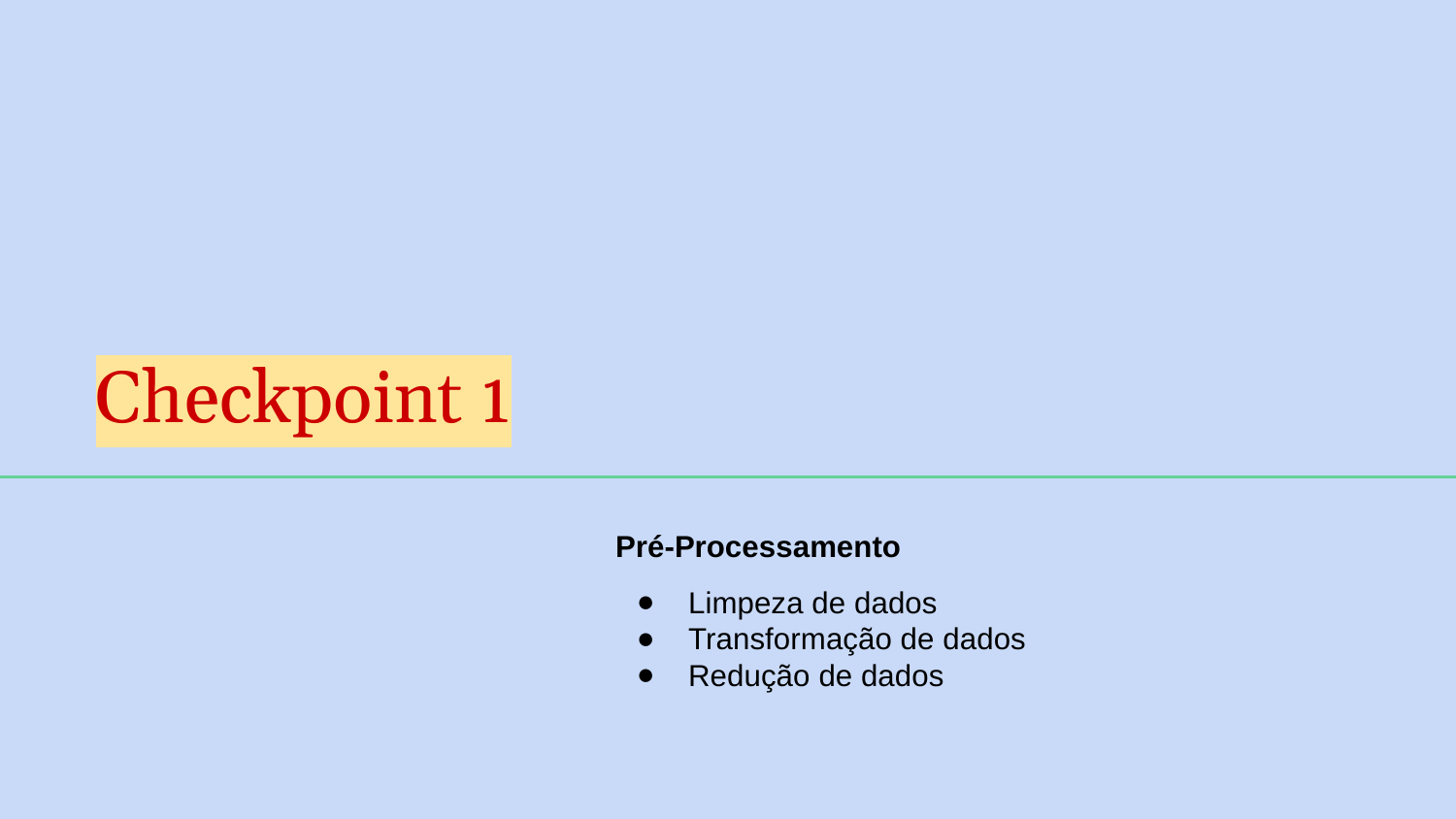

# Checkpoint 1
Pré-Processamento
Limpeza de dados
Transformação de dados
Redução de dados